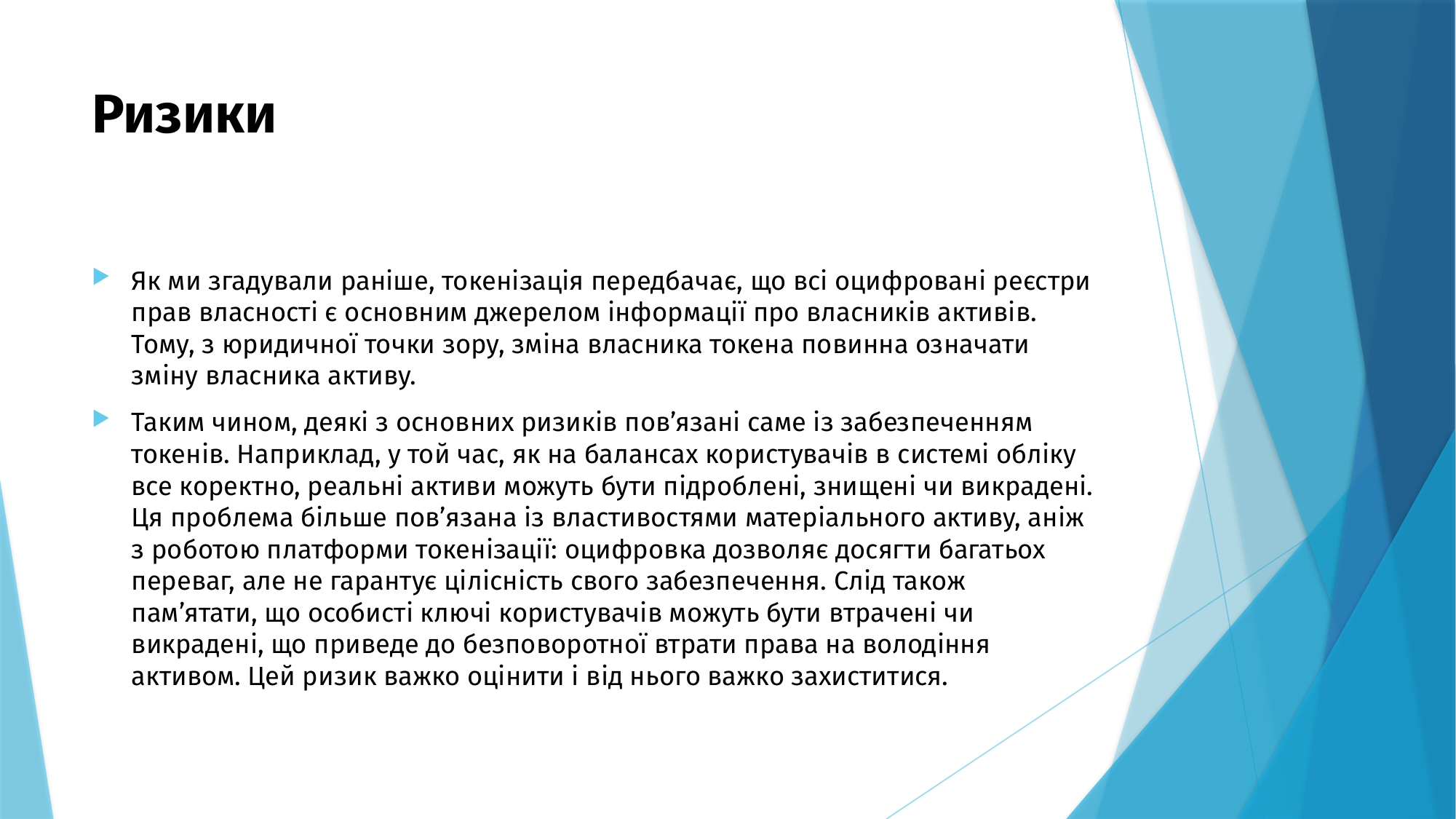

# Ризики
Як ми згадували раніше, токенізація передбачає, що всі оцифровані реєстри прав власності є основним джерелом інформації про власників активів. Тому, з юридичної точки зору, зміна власника токена повинна означати зміну власника активу.
Таким чином, деякі з основних ризиків пов’язані саме із забезпеченням токенів. Наприклад, у той час, як на балансах користувачів в системі обліку все коректно, реальні активи можуть бути підроблені, знищені чи викрадені. Ця проблема більше пов’язана із властивостями матеріального активу, аніж з роботою платформи токенізації: оцифровка дозволяє досягти багатьох переваг, але не гарантує цілісність свого забезпечення. Слід також пам’ятати, що особисті ключі користувачів можуть бути втрачені чи викрадені, що приведе до безповоротної втрати права на володіння активом. Цей ризик важко оцінити і від нього важко захиститися.